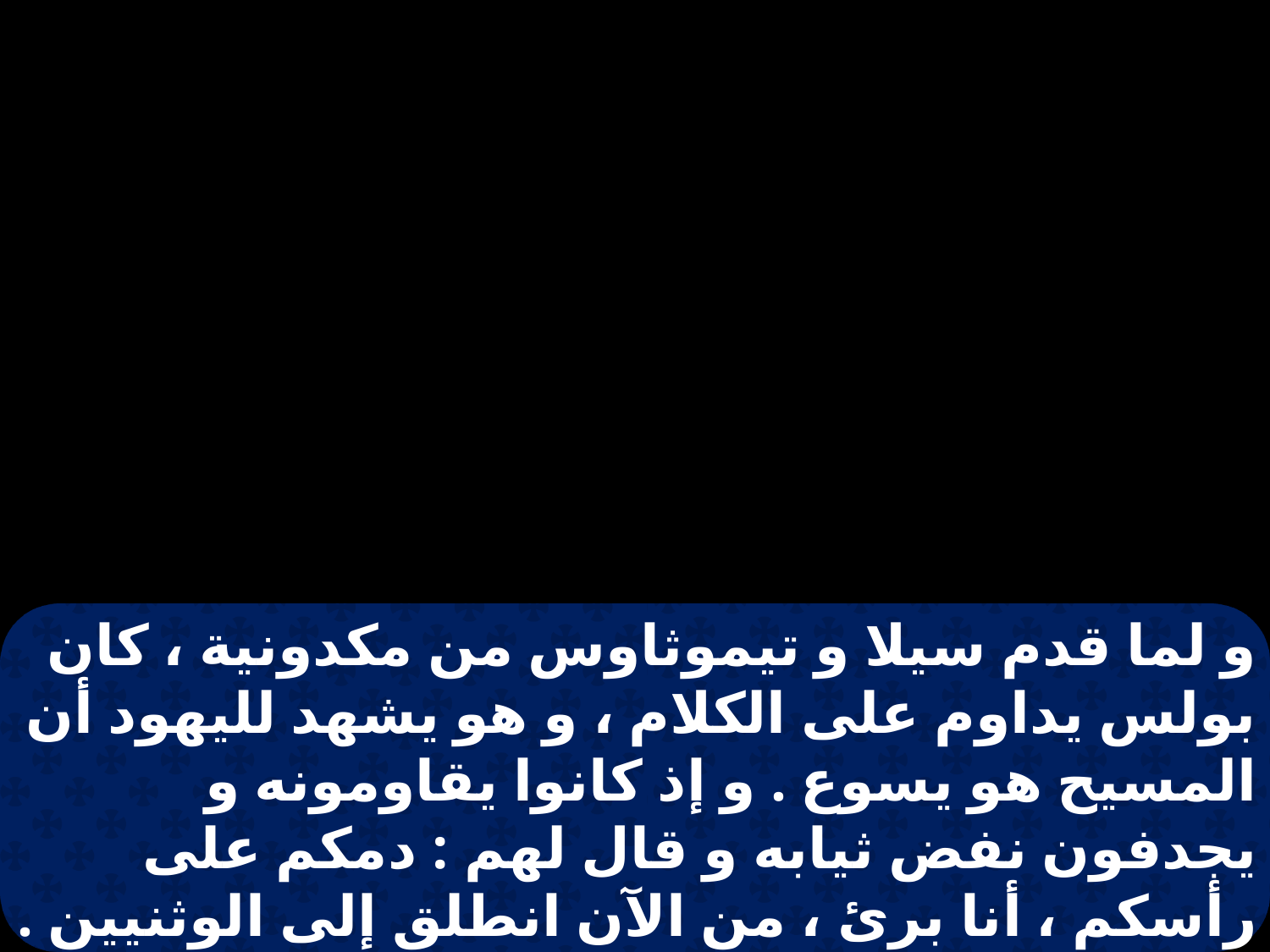

و لما قدم سيلا و تيموثاوس من مكدونية ، كان بولس يداوم على الكلام ، و هو يشهد لليهود أن المسيح هو يسوع . و إذ كانوا يقاومونه و يجدفون نفض ثيابه و قال لهم : دمكم على رأسكم ، أنا برئ ، من الآن انطلق إلى الوثنيين . فانتقل من هناك ، و جاء إلى بيتِ واحدٌ يُدعى تيطس ابن يسطس كان متعبداً لله .